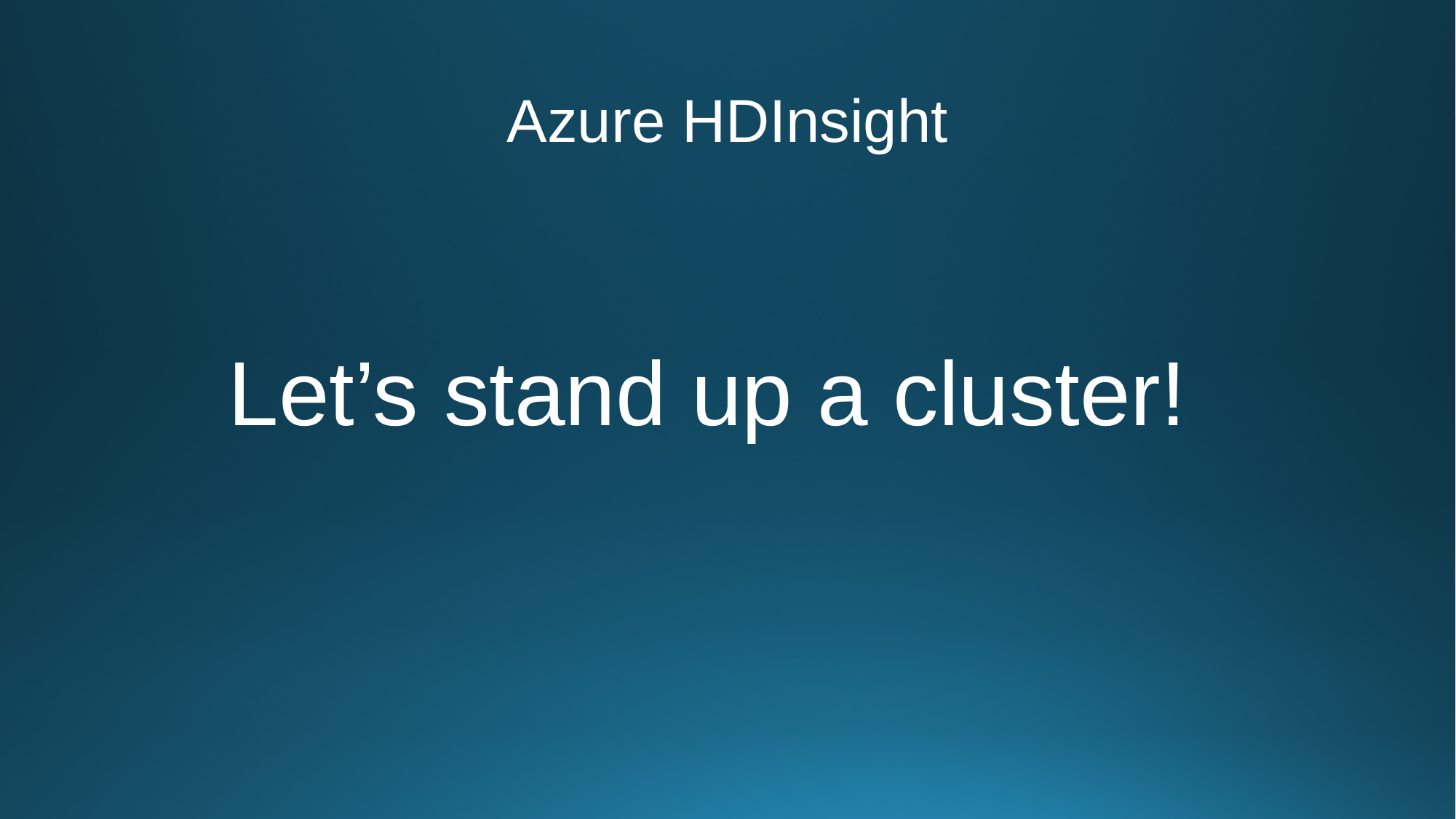

# Azure HDInsight
Let’s stand up a cluster!